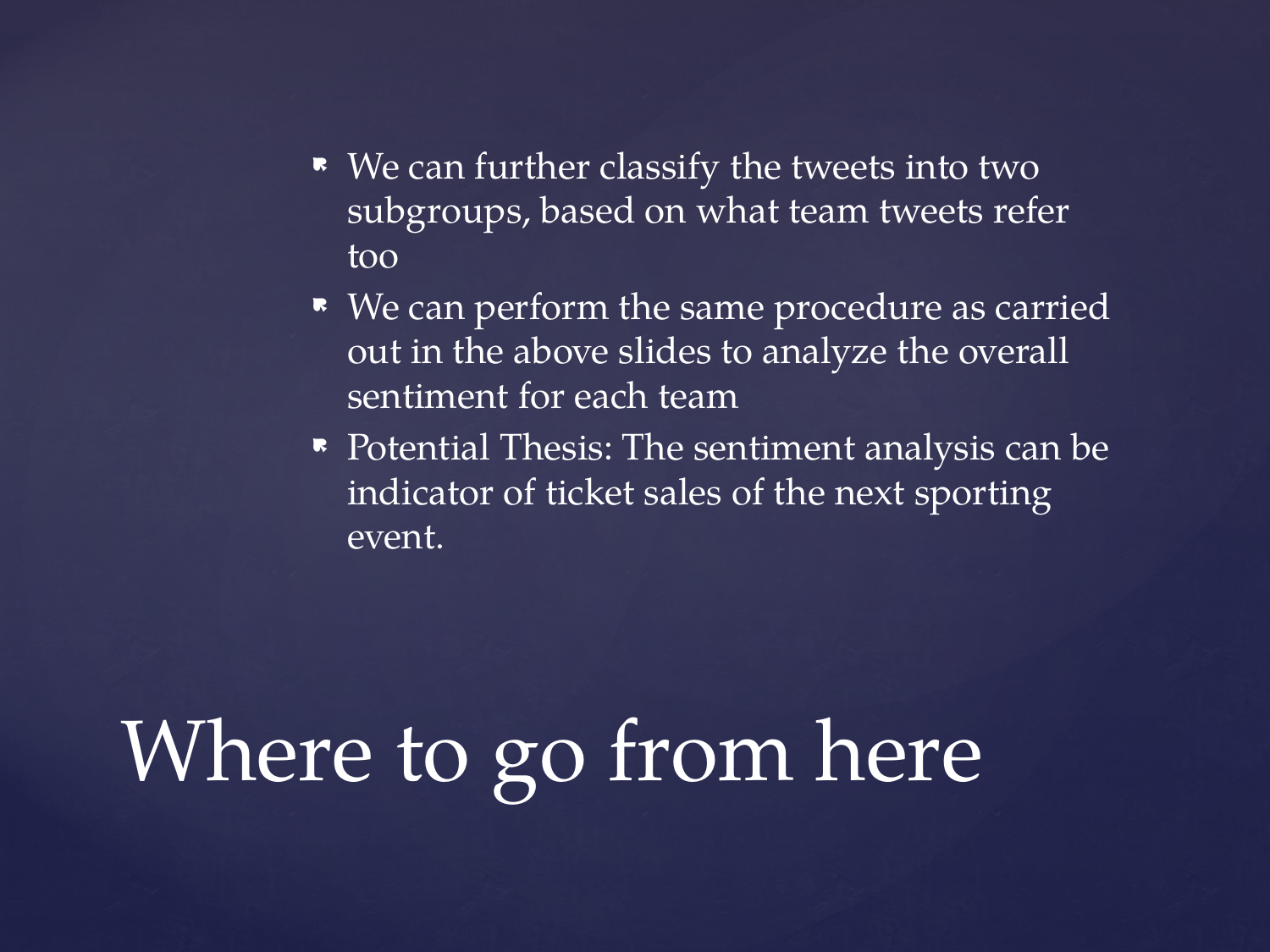

We can further classify the tweets into two subgroups, based on what team tweets refer too
We can perform the same procedure as carried out in the above slides to analyze the overall sentiment for each team
Potential Thesis: The sentiment analysis can be indicator of ticket sales of the next sporting event.
# Where to go from here